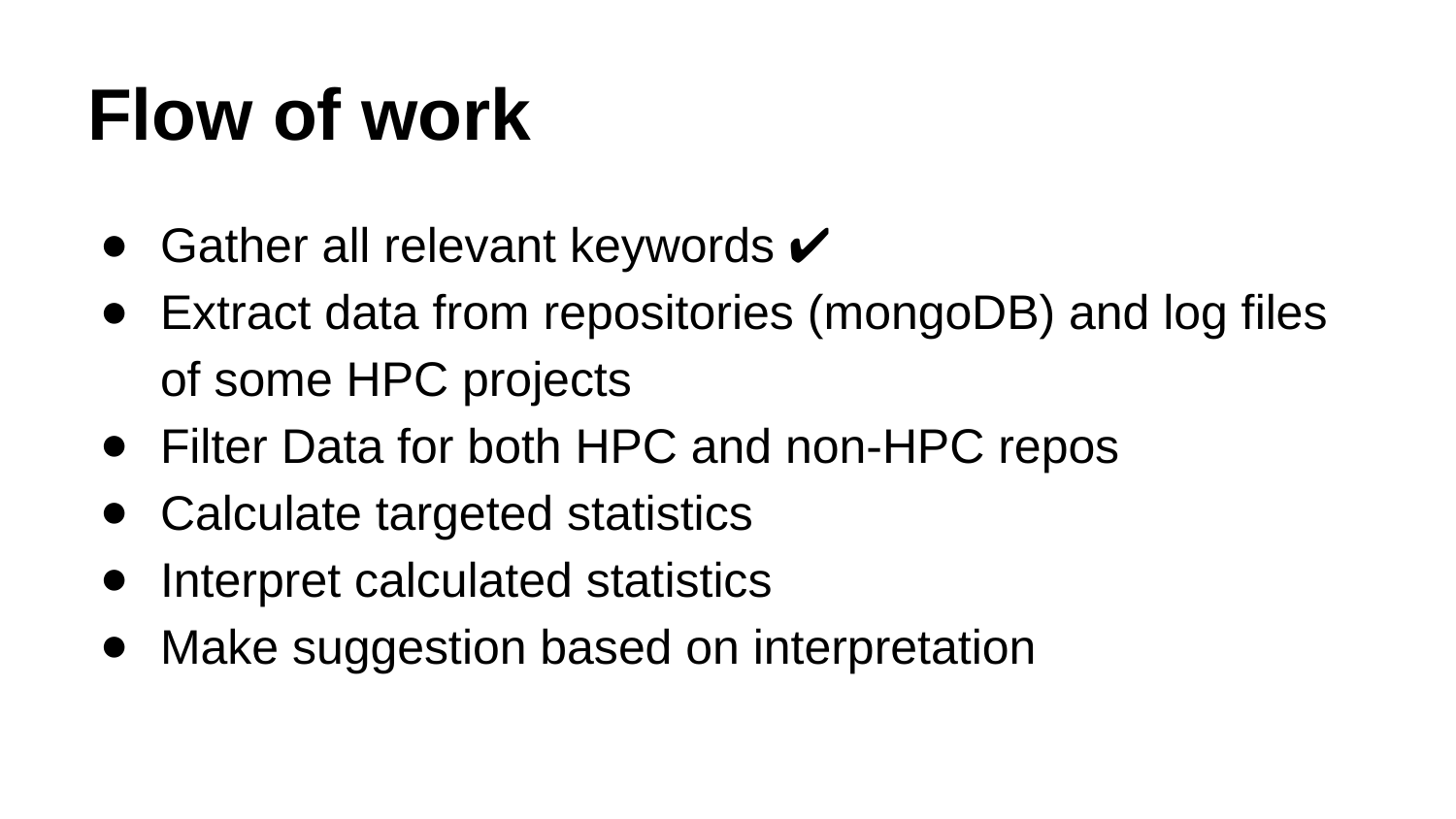

# Flow of work
Gather all relevant keywords ✔
Extract data from repositories (mongoDB) and log files of some HPC projects
Filter Data for both HPC and non-HPC repos
Calculate targeted statistics
Interpret calculated statistics
Make suggestion based on interpretation